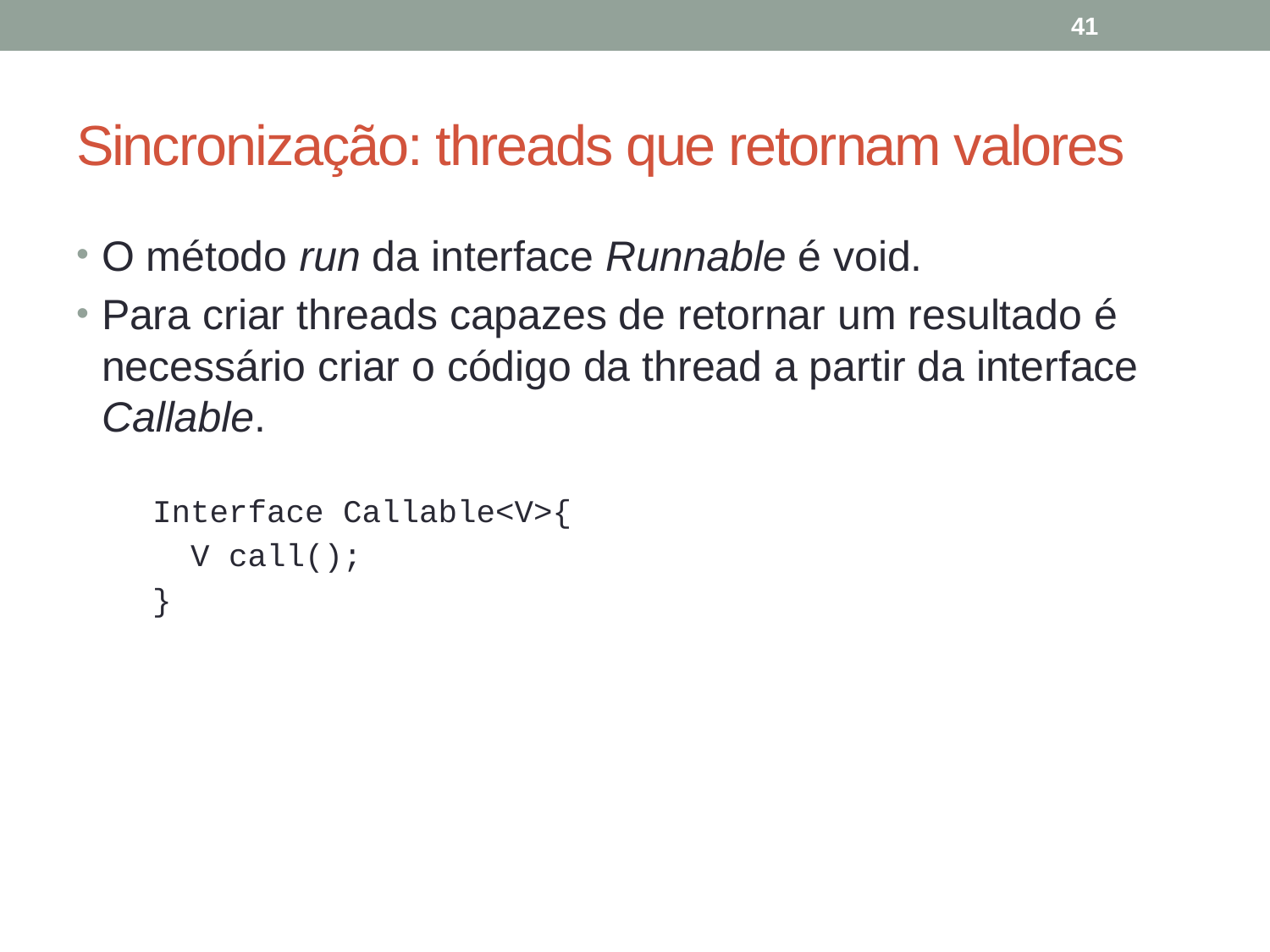

41
# Sincronização: threads que retornam valores
O método run da interface Runnable é void.
Para criar threads capazes de retornar um resultado é necessário criar o código da thread a partir da interface Callable.

Interface Callable<V>{
  V call();
}